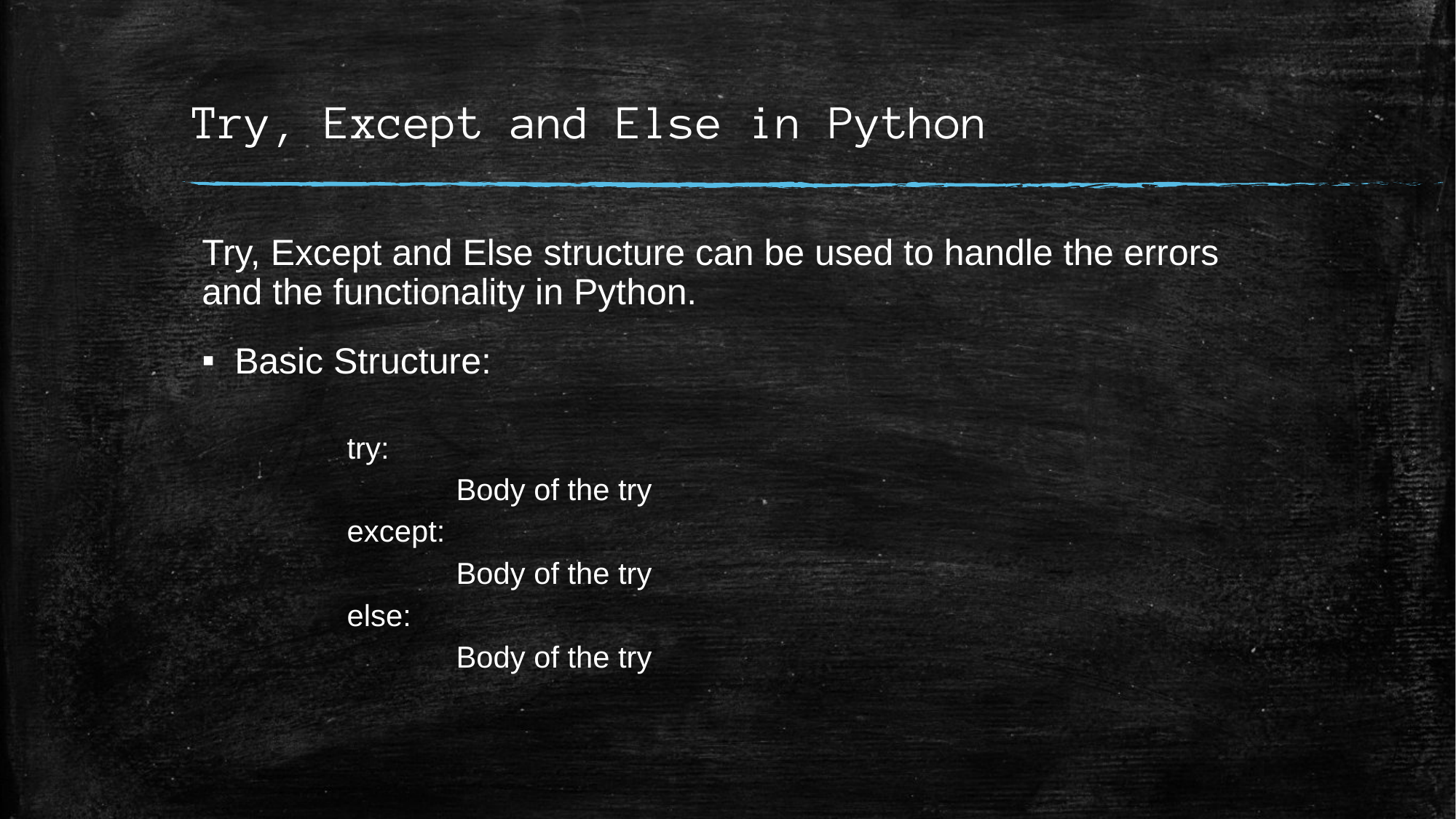

# Try, Except and Else in Python
Try, Except and Else structure can be used to handle the errors and the functionality in Python.
Basic Structure:

	try:
		Body of the try
	except:
		Body of the try
	else:
		Body of the try